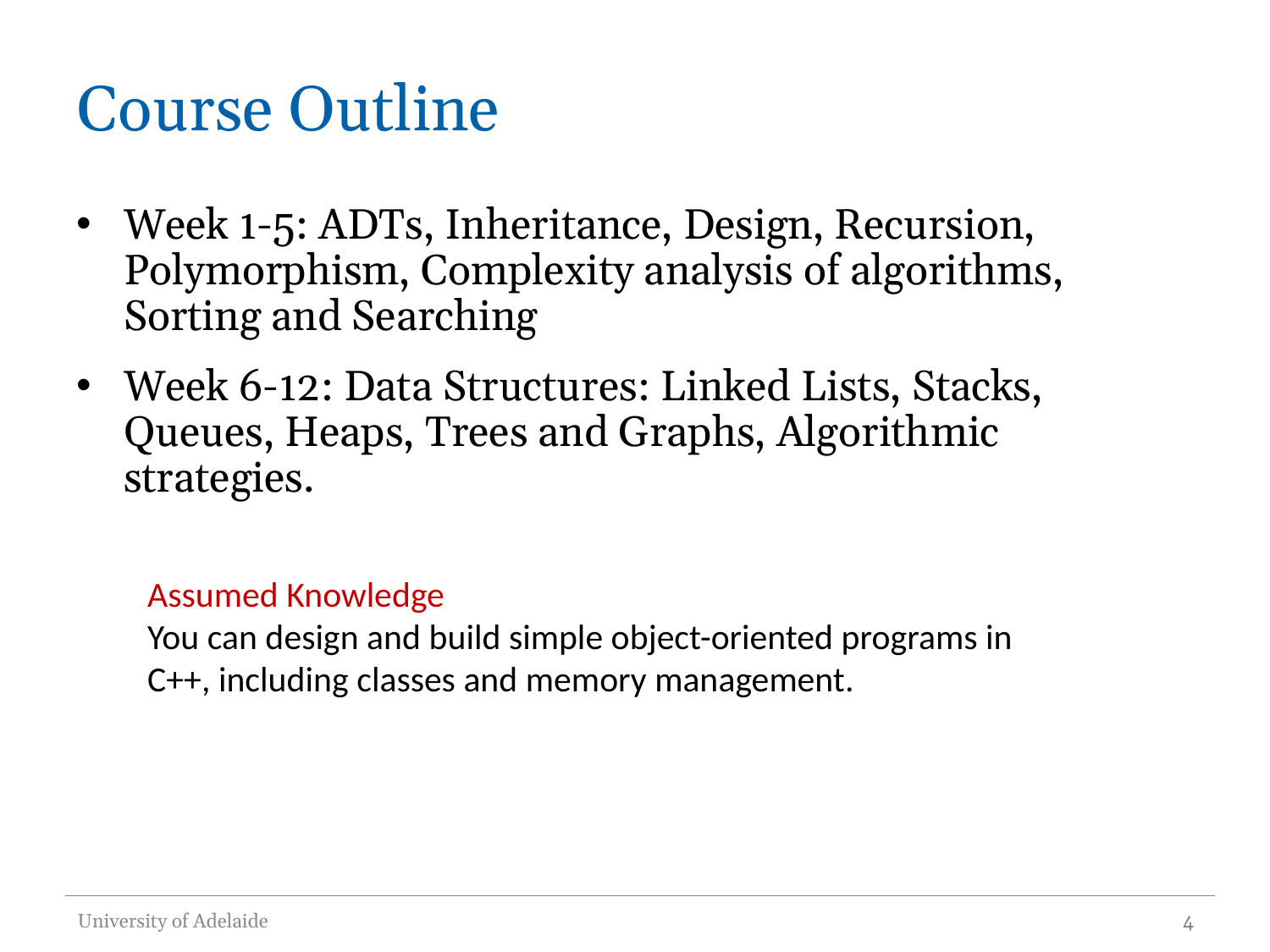

# Course Outline
Week 1-5: ADTs, Inheritance, Design, Recursion, Polymorphism, Complexity analysis of algorithms, Sorting and Searching
Week 6-12: Data Structures: Linked Lists, Stacks, Queues, Heaps, Trees and Graphs, Algorithmic strategies.

Assumed Knowledge
You can design and build simple object-oriented programs in C++, including classes and memory management.
University of Adelaide
4